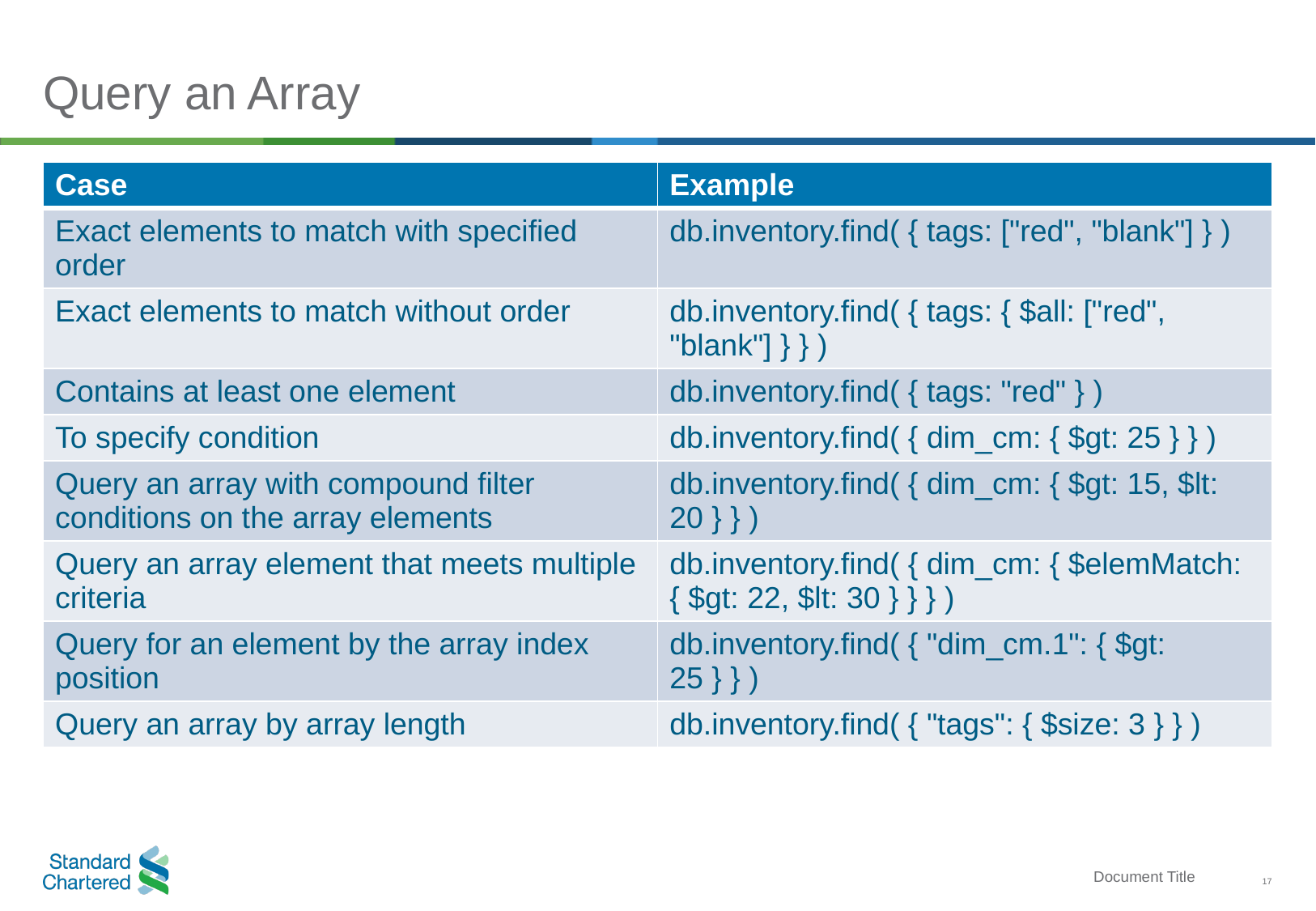

# Query an Array
| Case | Example |
| --- | --- |
| Exact elements to match with specified order | db.inventory.find( { tags: ["red", "blank"] } ) |
| Exact elements to match without order | db.inventory.find( { tags: { $all: ["red", "blank"] } } ) |
| Contains at least one element | db.inventory.find( { tags: "red" } ) |
| To specify condition | db.inventory.find( { dim\_cm: { $gt: 25 } } ) |
| Query an array with compound filter conditions on the array elements | db.inventory.find( { dim\_cm: { $gt: 15, $lt: 20 } } ) |
| Query an array element that meets multiple criteria | db.inventory.find( { dim\_cm: { $elemMatch: { $gt: 22, $lt: 30 } } } ) |
| Query for an element by the array index position | db.inventory.find( { "dim\_cm.1": { $gt: 25 } } ) |
| Query an array by array length | db.inventory.find( { "tags": { $size: 3 } } ) |